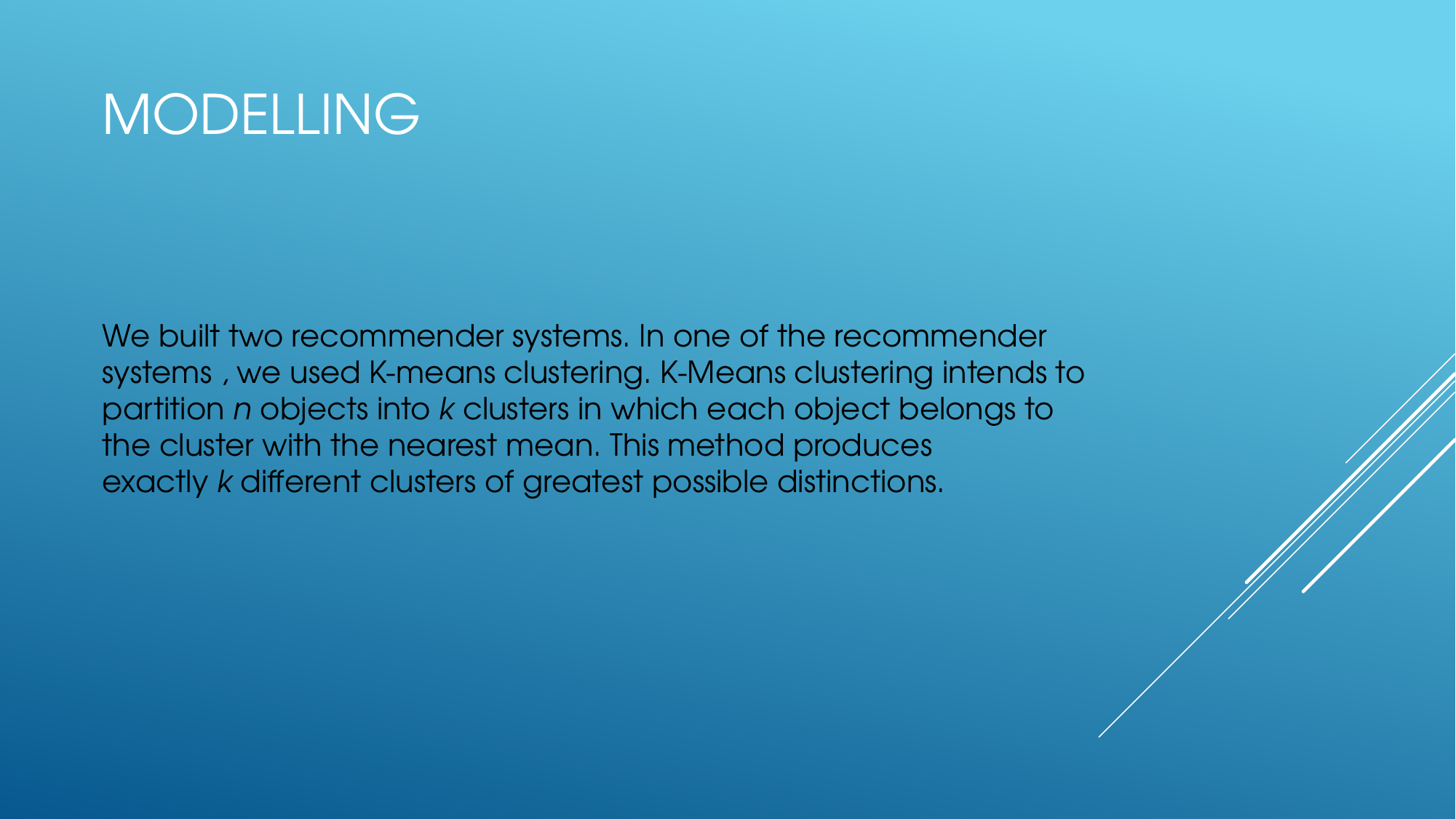

# modelling
We built two recommender systems. In one of the recommender systems , we used K-means clustering. K-Means clustering intends to partition n objects into k clusters in which each object belongs to the cluster with the nearest mean. This method produces exactly k different clusters of greatest possible distinctions.